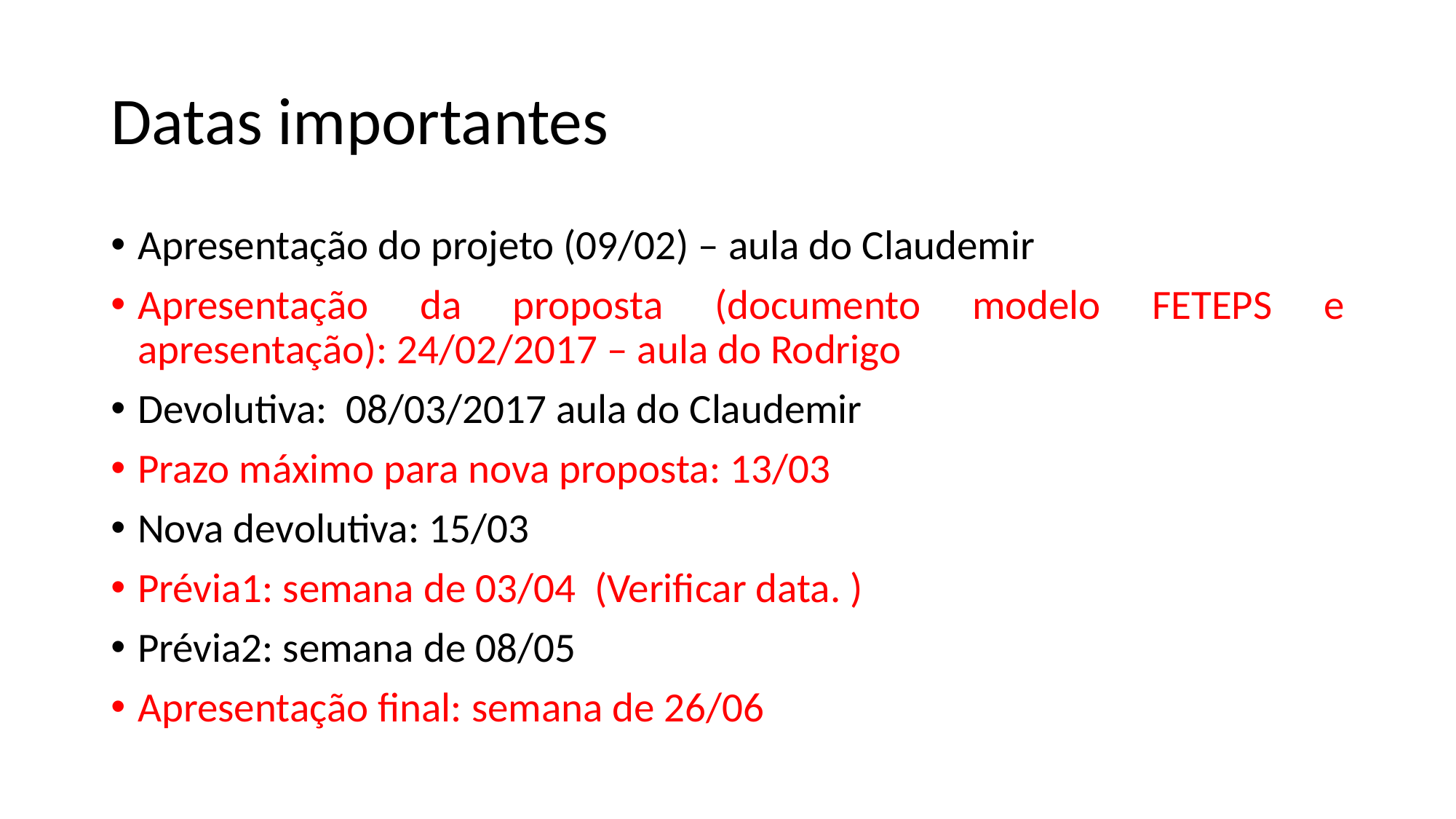

# Datas importantes
Apresentação do projeto (09/02) – aula do Claudemir
Apresentação da proposta (documento modelo FETEPS e apresentação): 24/02/2017 – aula do Rodrigo
Devolutiva:  08/03/2017 aula do Claudemir
Prazo máximo para nova proposta: 13/03
Nova devolutiva: 15/03
Prévia1: semana de 03/04  (Verificar data. )
Prévia2: semana de 08/05
Apresentação final: semana de 26/06